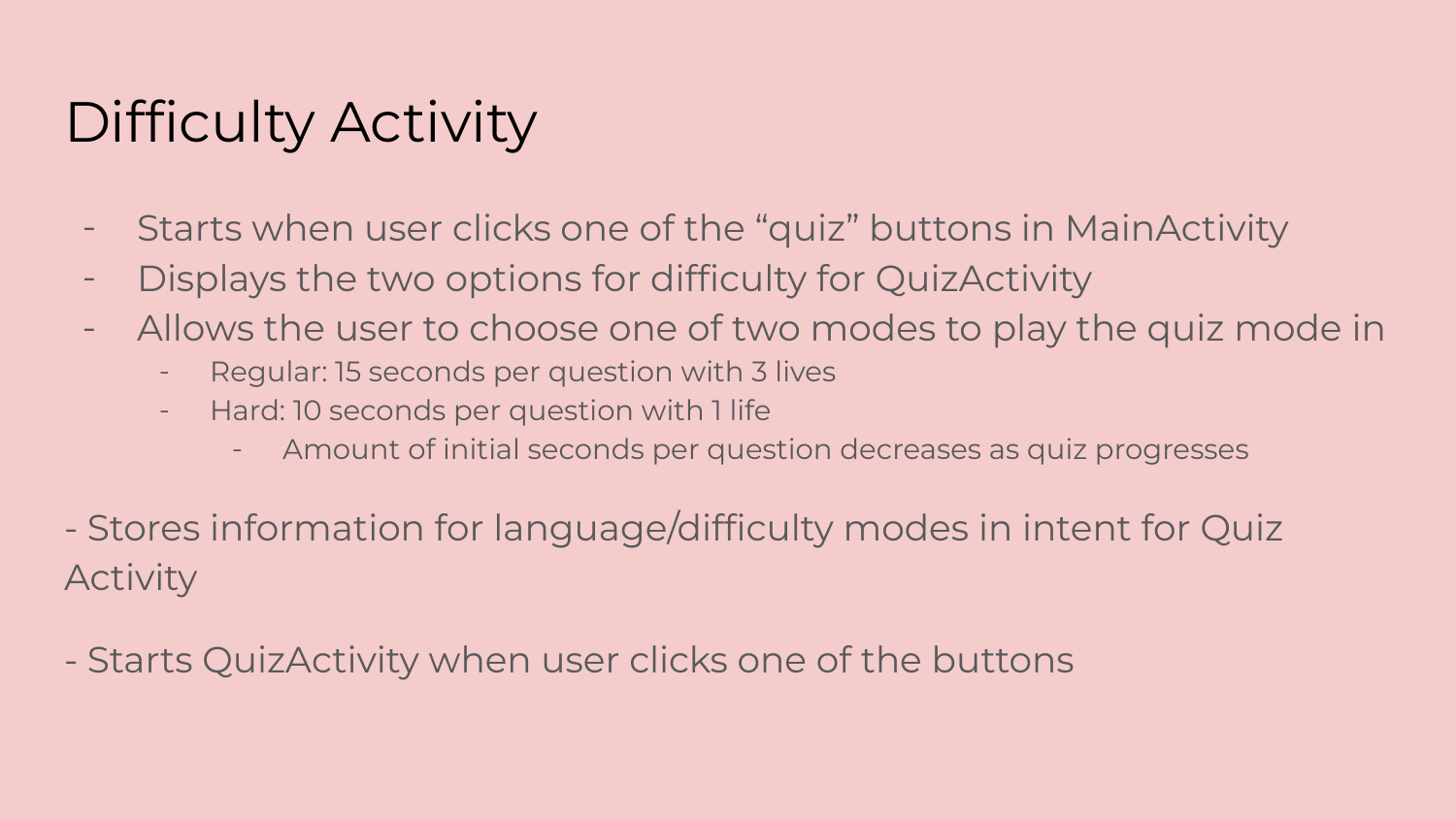

# Difficulty Activity
Starts when user clicks one of the “quiz” buttons in MainActivity
Displays the two options for difficulty for QuizActivity
Allows the user to choose one of two modes to play the quiz mode in
Regular: 15 seconds per question with 3 lives
Hard: 10 seconds per question with 1 life
Amount of initial seconds per question decreases as quiz progresses
- Stores information for language/difficulty modes in intent for Quiz Activity
- Starts QuizActivity when user clicks one of the buttons